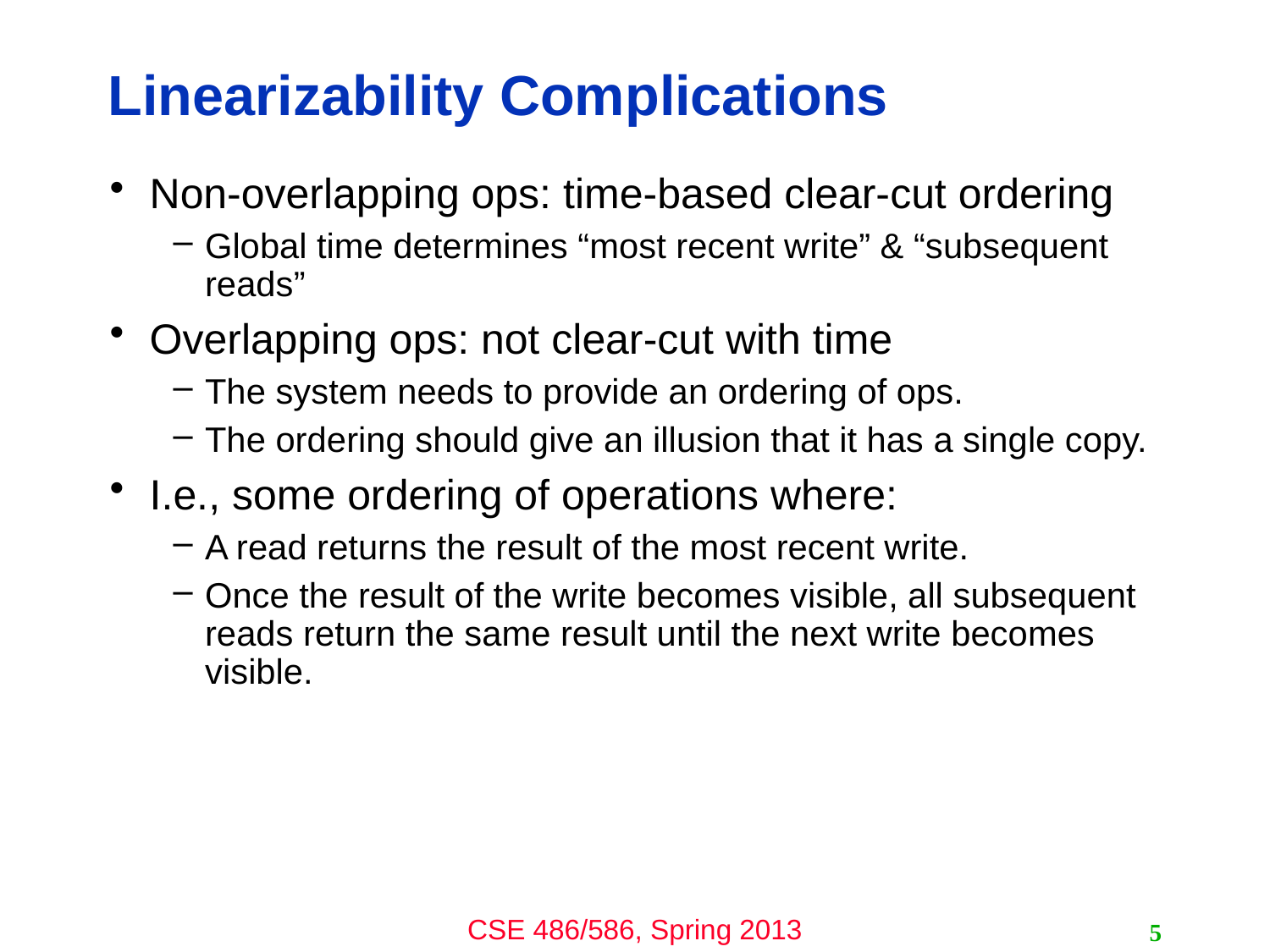

# Linearizability Complications
Non-overlapping ops: time-based clear-cut ordering
Global time determines “most recent write” & “subsequent reads”
Overlapping ops: not clear-cut with time
The system needs to provide an ordering of ops.
The ordering should give an illusion that it has a single copy.
I.e., some ordering of operations where:
A read returns the result of the most recent write.
Once the result of the write becomes visible, all subsequent reads return the same result until the next write becomes visible.
5